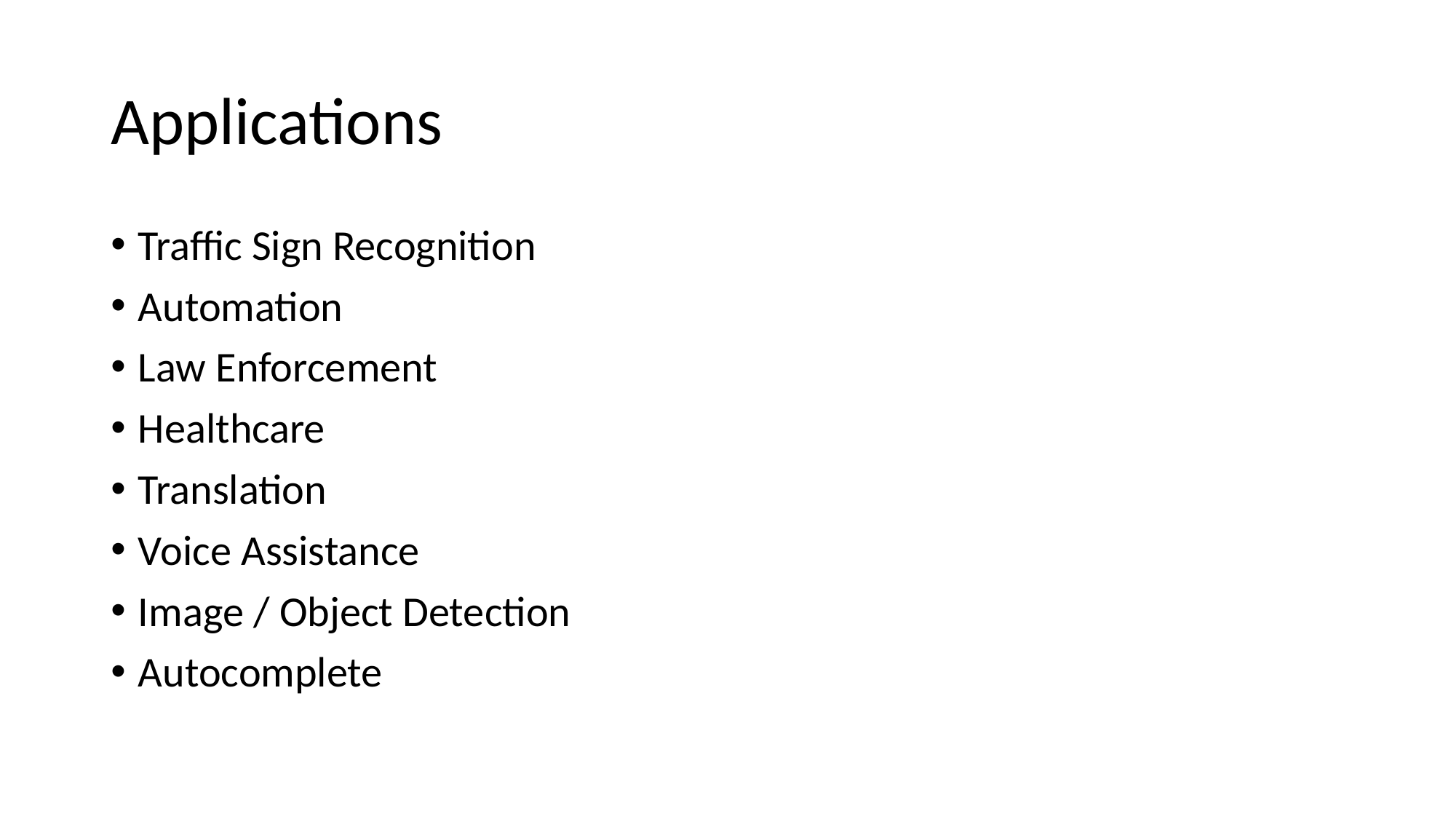

# Applications
Traffic Sign Recognition
Automation
Law Enforcement
Healthcare
Translation
Voice Assistance
Image / Object Detection
Autocomplete